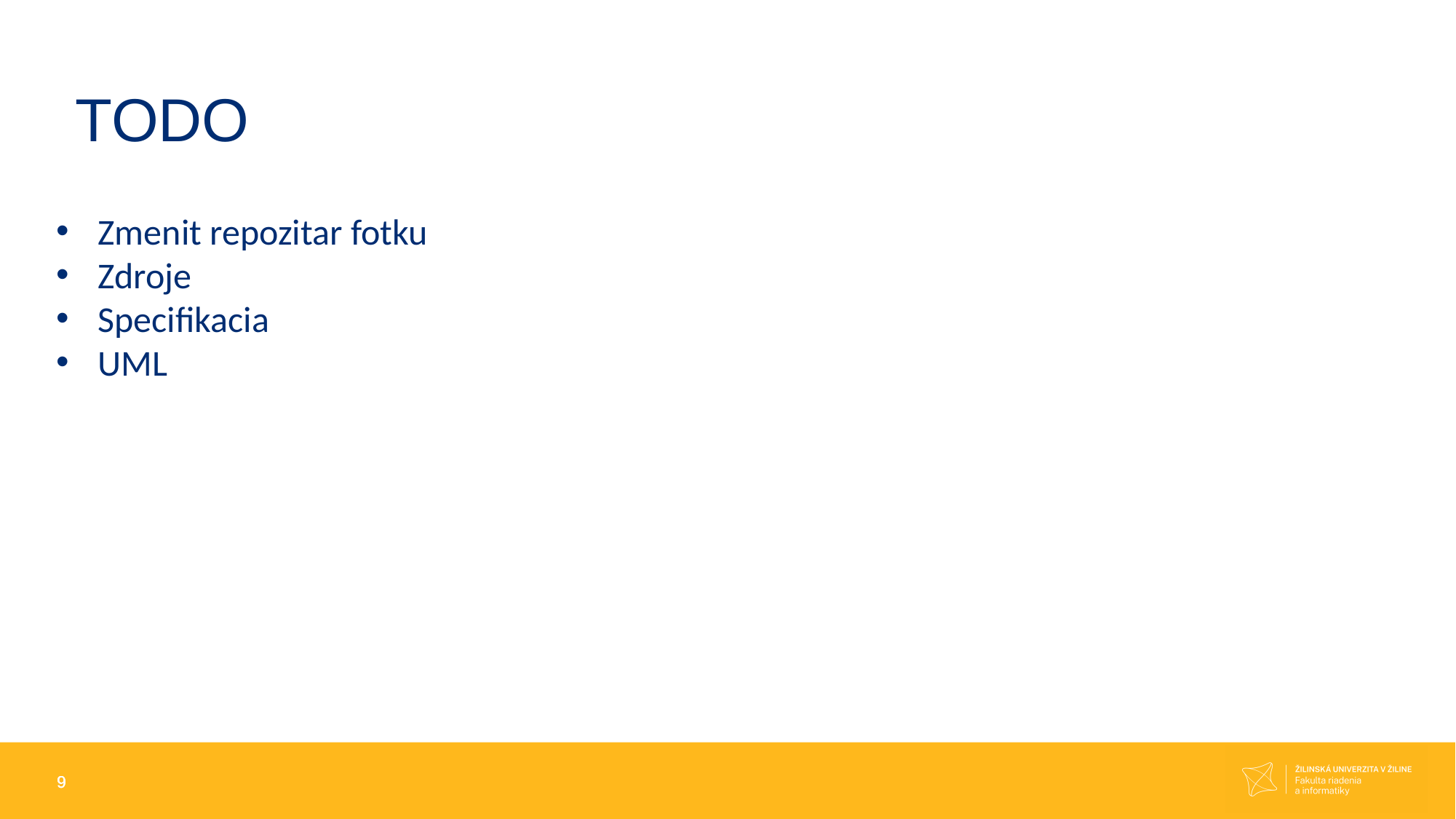

TODO
Zmenit repozitar fotku
Zdroje
Specifikacia
UML

9
9
9